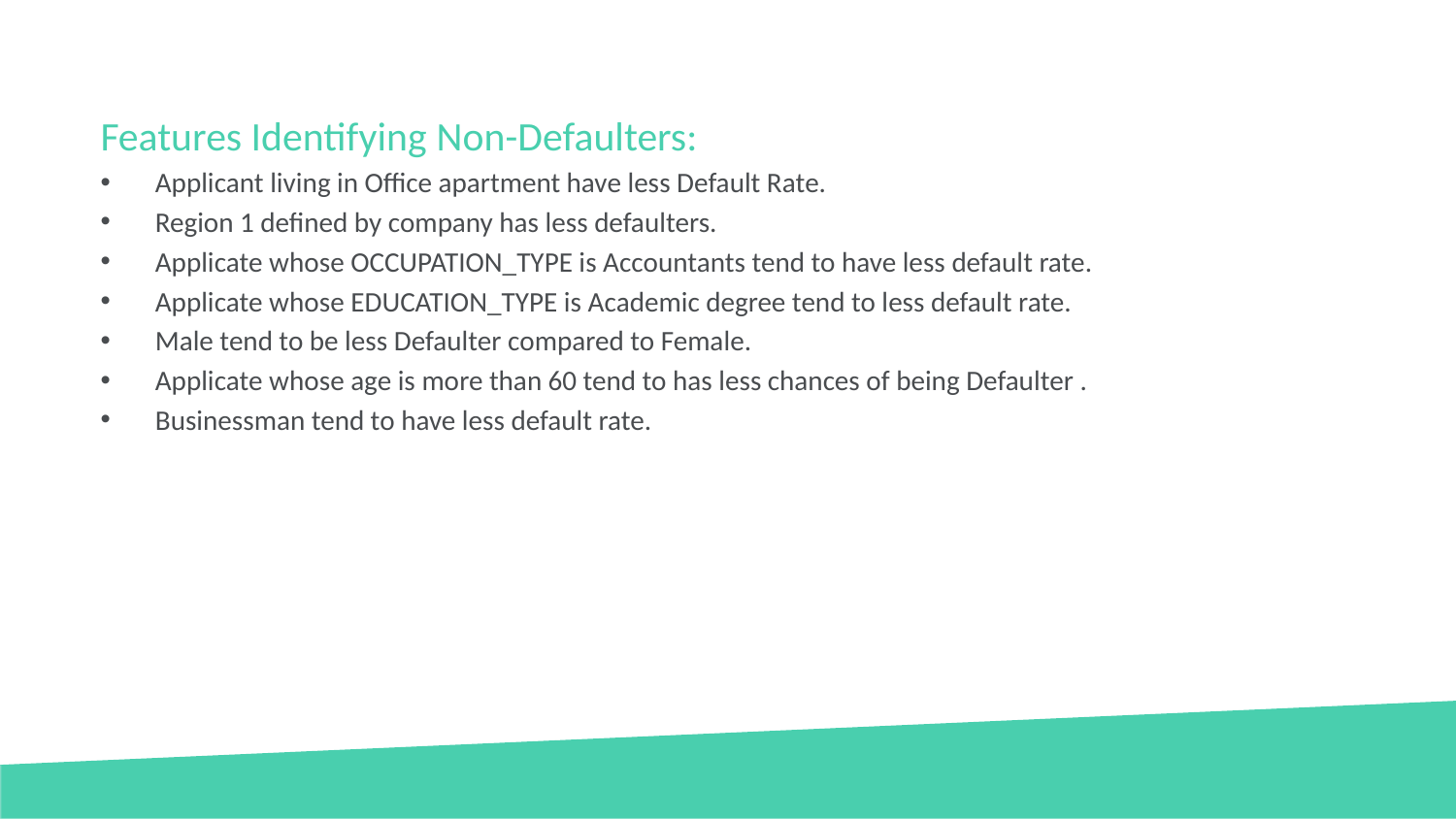

Features Identifying Non-Defaulters:
Applicant living in Office apartment have less Default Rate.
Region 1 defined by company has less defaulters.
Applicate whose OCCUPATION_TYPE is Accountants tend to have less default rate.
Applicate whose EDUCATION_TYPE is Academic degree tend to less default rate.
Male tend to be less Defaulter compared to Female.
Applicate whose age is more than 60 tend to has less chances of being Defaulter .
Businessman tend to have less default rate.